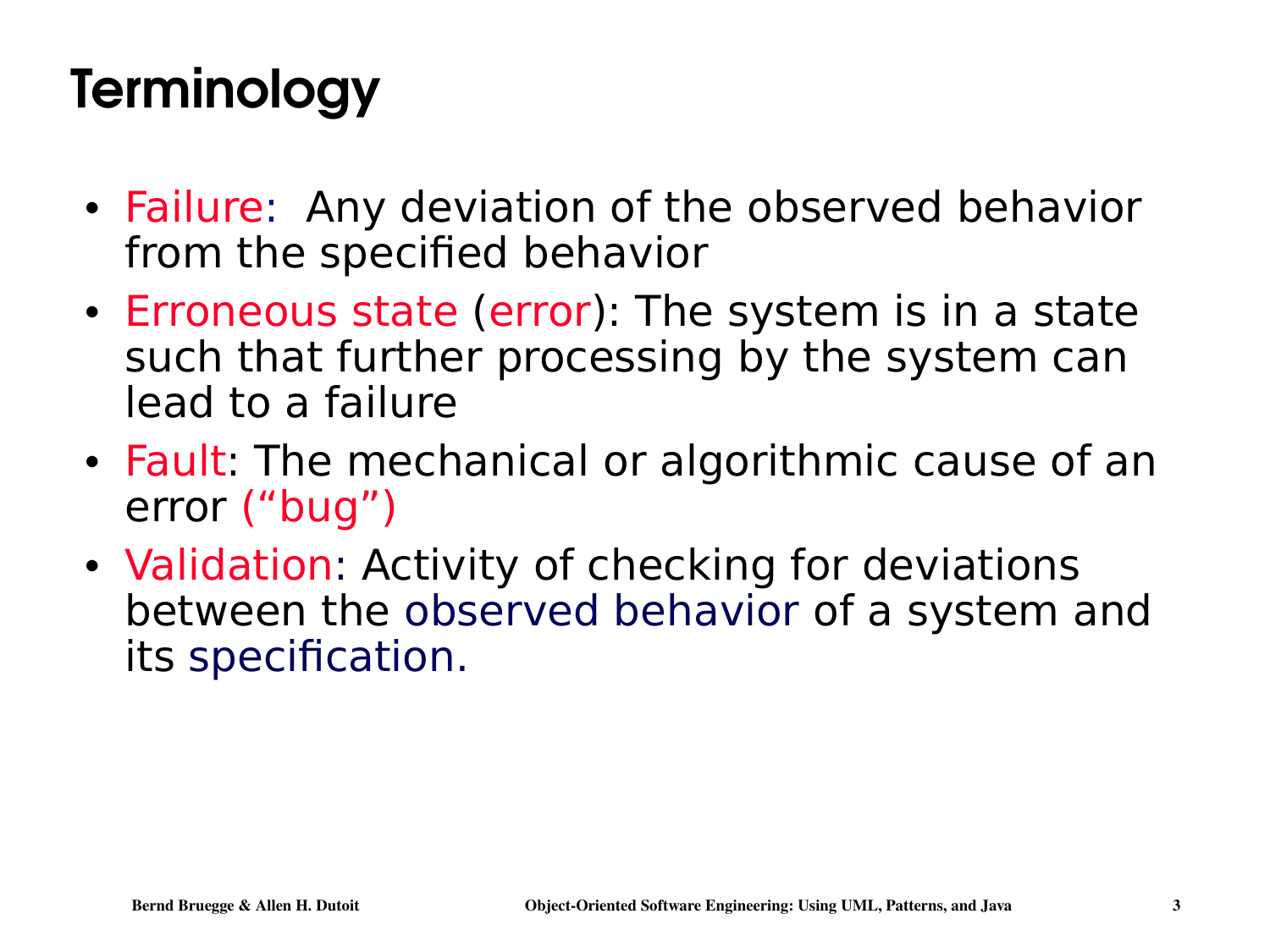

# Terminology
Failure:  Any deviation of the observed behavior from the specified behavior
Erroneous state (error): The system is in a state such that further processing by the system can lead to a failure
Fault: The mechanical or algorithmic cause of an error (“bug”)
Validation: Activity of checking for deviations between the observed behavior of a system and its specification.